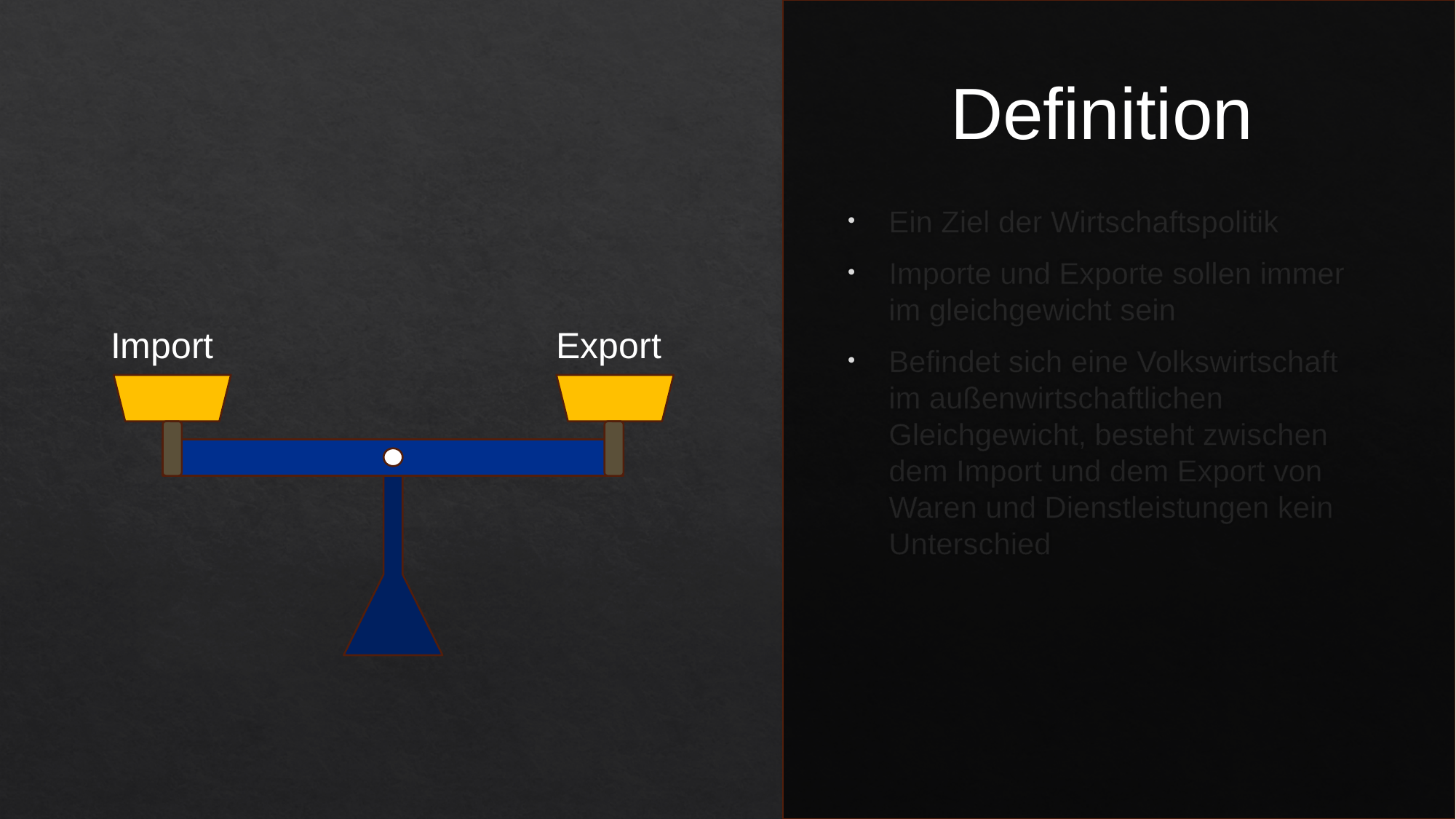

Definition
Ein Ziel der Wirtschaftspolitik
Importe und Exporte sollen immer im gleichgewicht sein
Befindet sich eine Volkswirtschaft im außenwirtschaftlichen Gleichgewicht, besteht zwischen dem Import und dem Export von Waren und Dienstleistungen kein Unterschied
# Außenwirtschaftliches Gleichgewicht
Import
Export